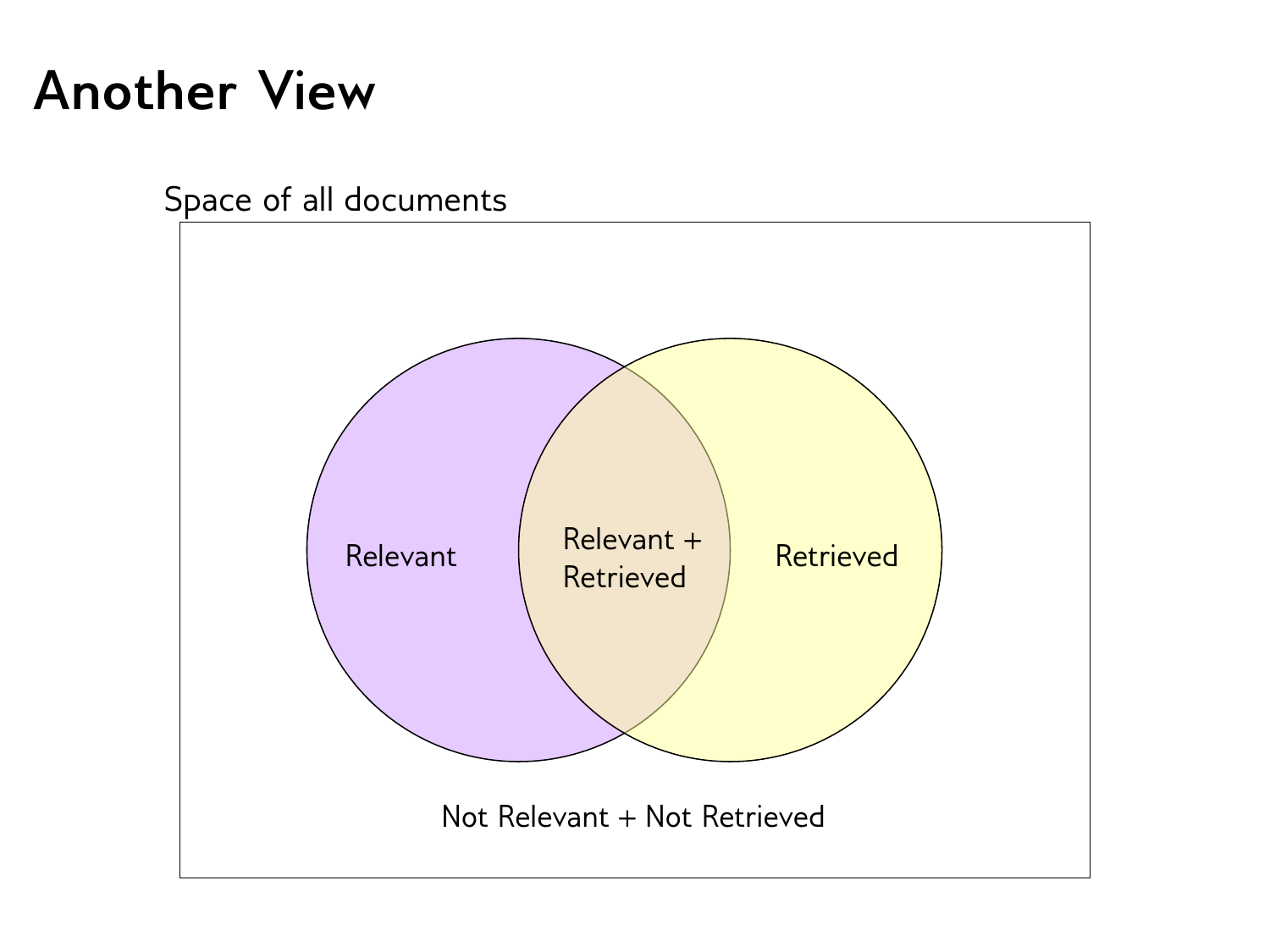

# Another View
Space of all documents

Relevant +
Retrieved
Relevant
Retrieved
Not Relevant + Not Retrieved